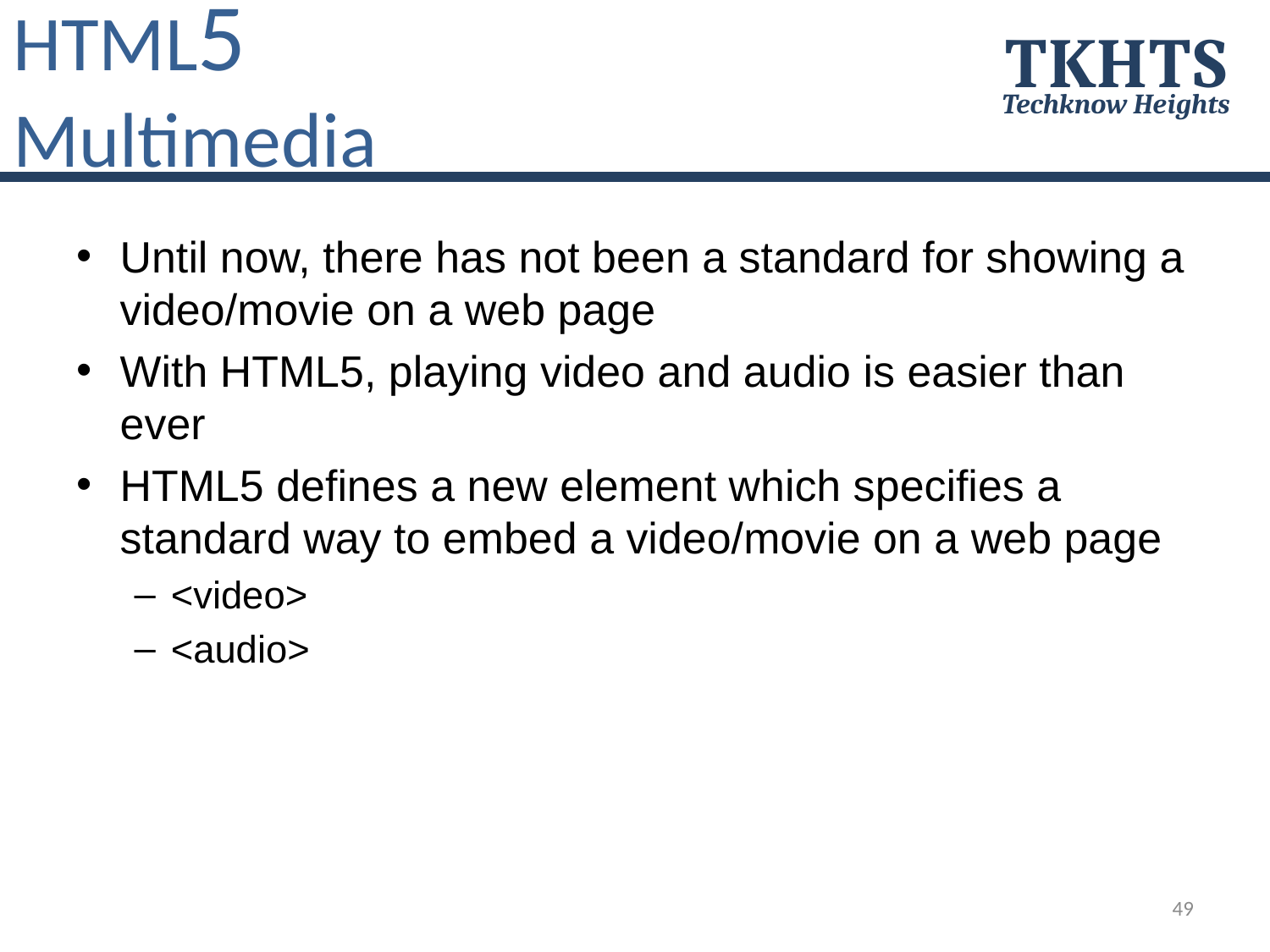

HTML5
Multimedia
TKHTS
Techknow Heights

Until now, there has not been a standard for showing a video/movie on a web page
With HTML5, playing video and audio is easier than ever
HTML5 defines a new element which specifies a standard way to embed a video/movie on a web page
<video>
<audio>
49